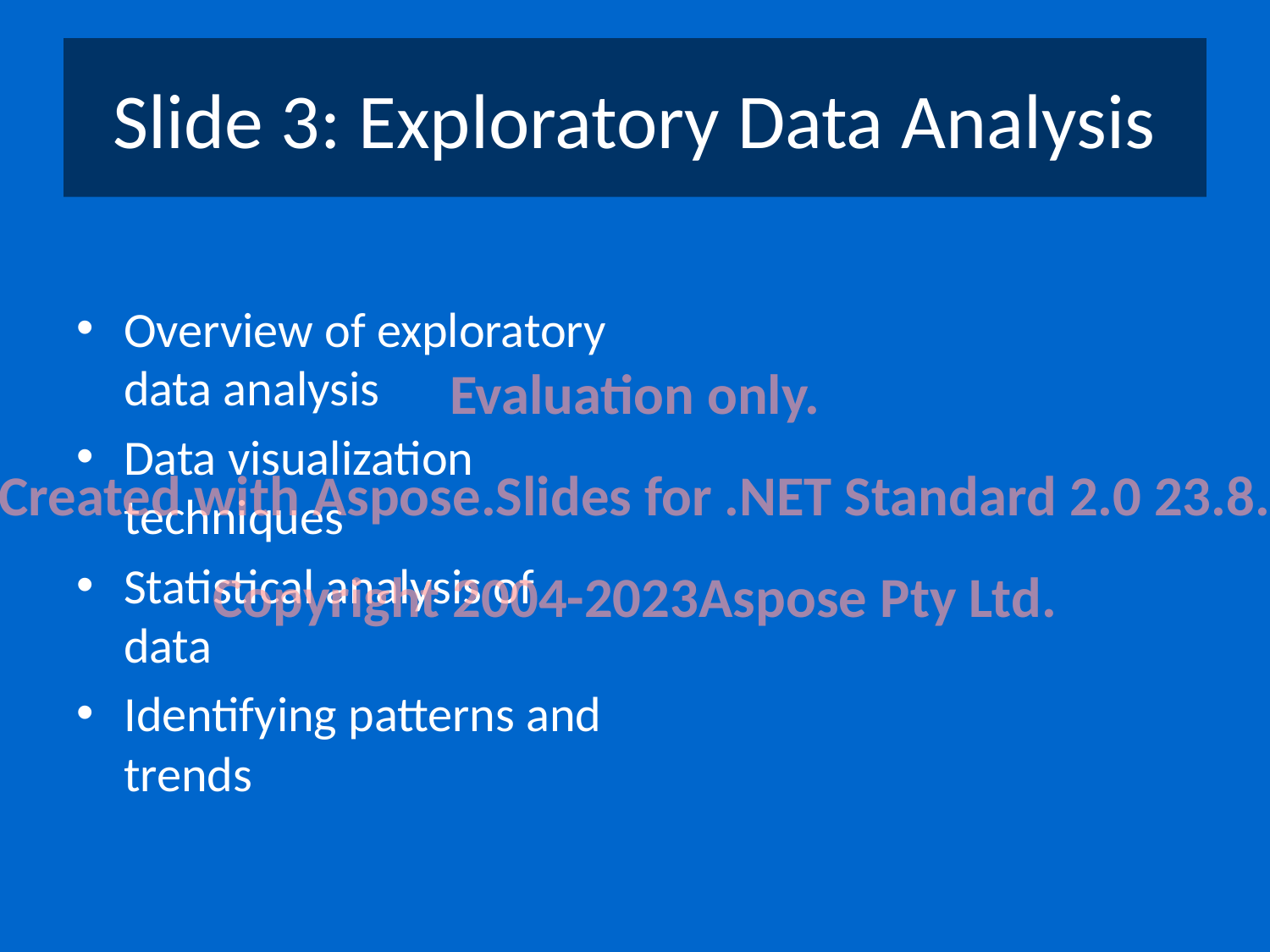

# Slide 3: Exploratory Data Analysis

Overview of exploratory data analysis
Data visualization techniques
Statistical analysis of data
Identifying patterns and trends

Evaluation only.
Created with Aspose.Slides for .NET Standard 2.0 23.8.
Copyright 2004-2023Aspose Pty Ltd.
Evaluation only.
Created with Aspose.Slides for .NET Standard 2.0 23.8.
Copyright 2004-2023Aspose Pty Ltd.